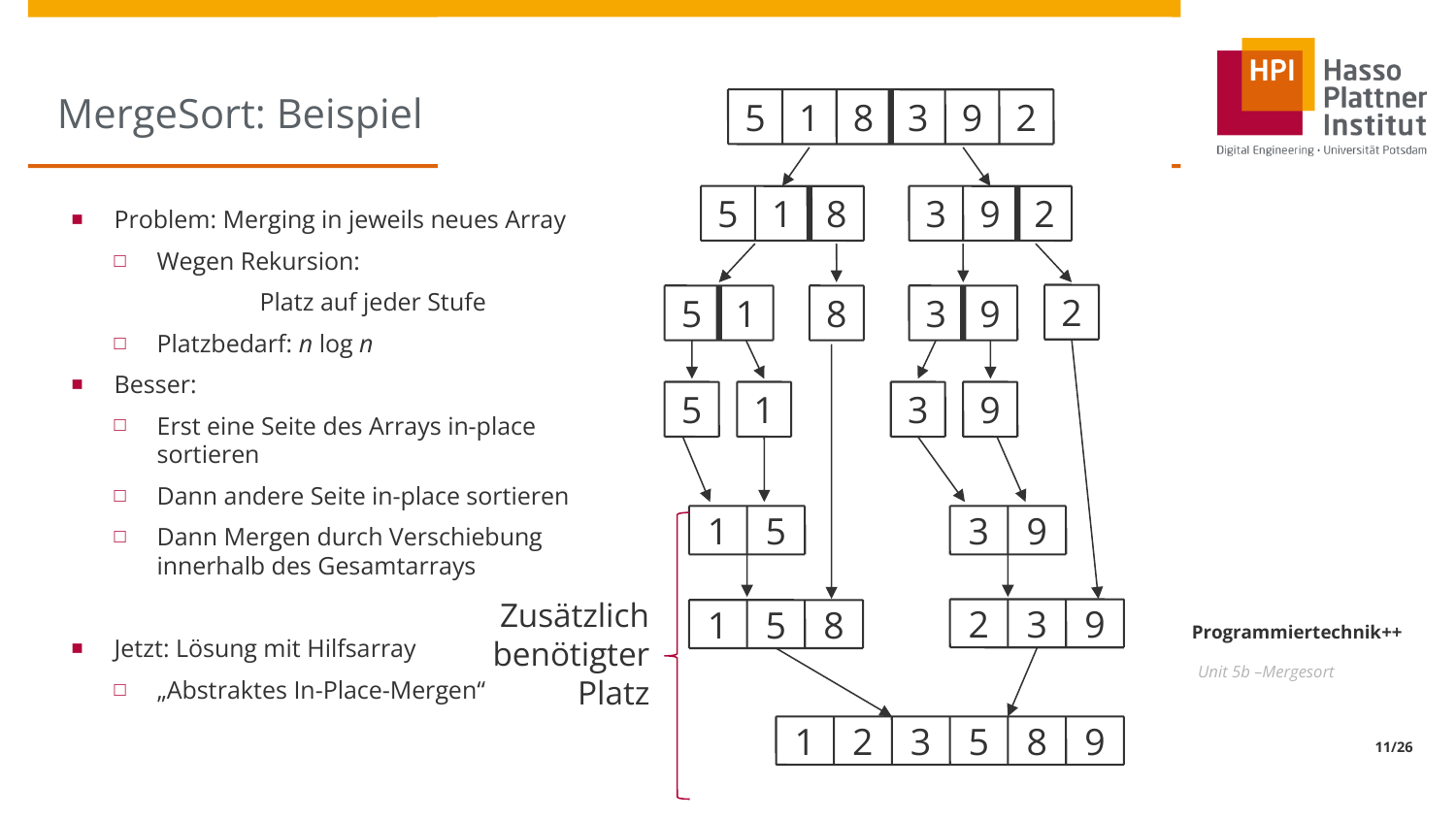

# MergeSort: Beispiel

5

1

8
3

9

2

5

1
8

3
9

2

Problem: Merging in jeweils neues Array
Wegen Rekursion:
	Platz auf jeder Stufe
Platzbedarf: n log n
Besser:
Erst eine Seite des Arrays in-place sortieren
Dann andere Seite in-place sortieren
Dann Mergen durch Verschiebung innerhalb des Gesamtarrays

Jetzt: Lösung mit Hilfsarray
„Abstraktes In-Place-Mergen“

2

5

1

8

3

9

5

1

3

9

1

5

3

9

Zusätzlich
benötigter
Platz

2

3
9

1
5

8

1
2

3

5

8
9